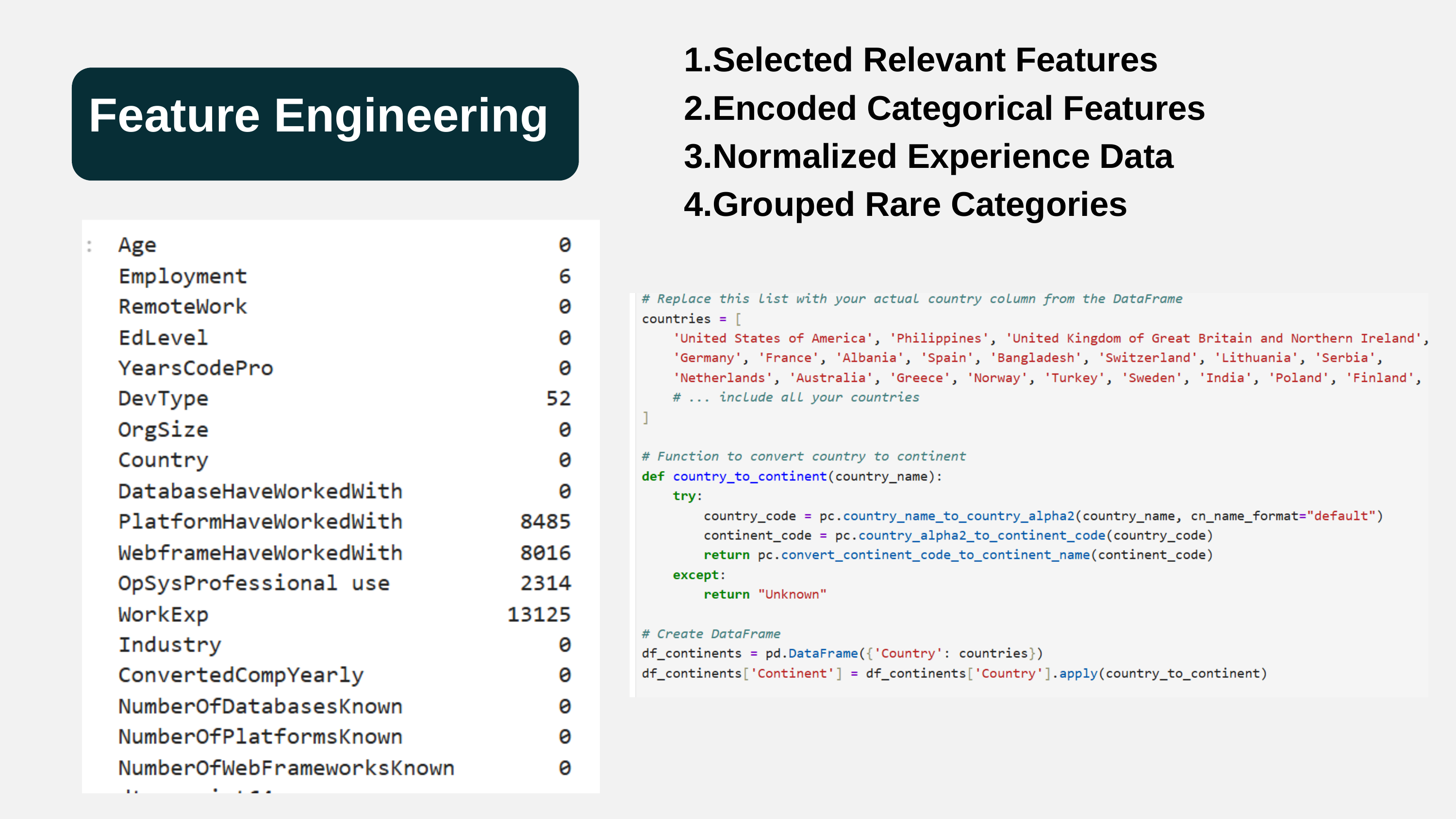

1.Selected Relevant Features
2.Encoded Categorical Features
3.Normalized Experience Data
4.Grouped Rare Categories

Feature Engineering